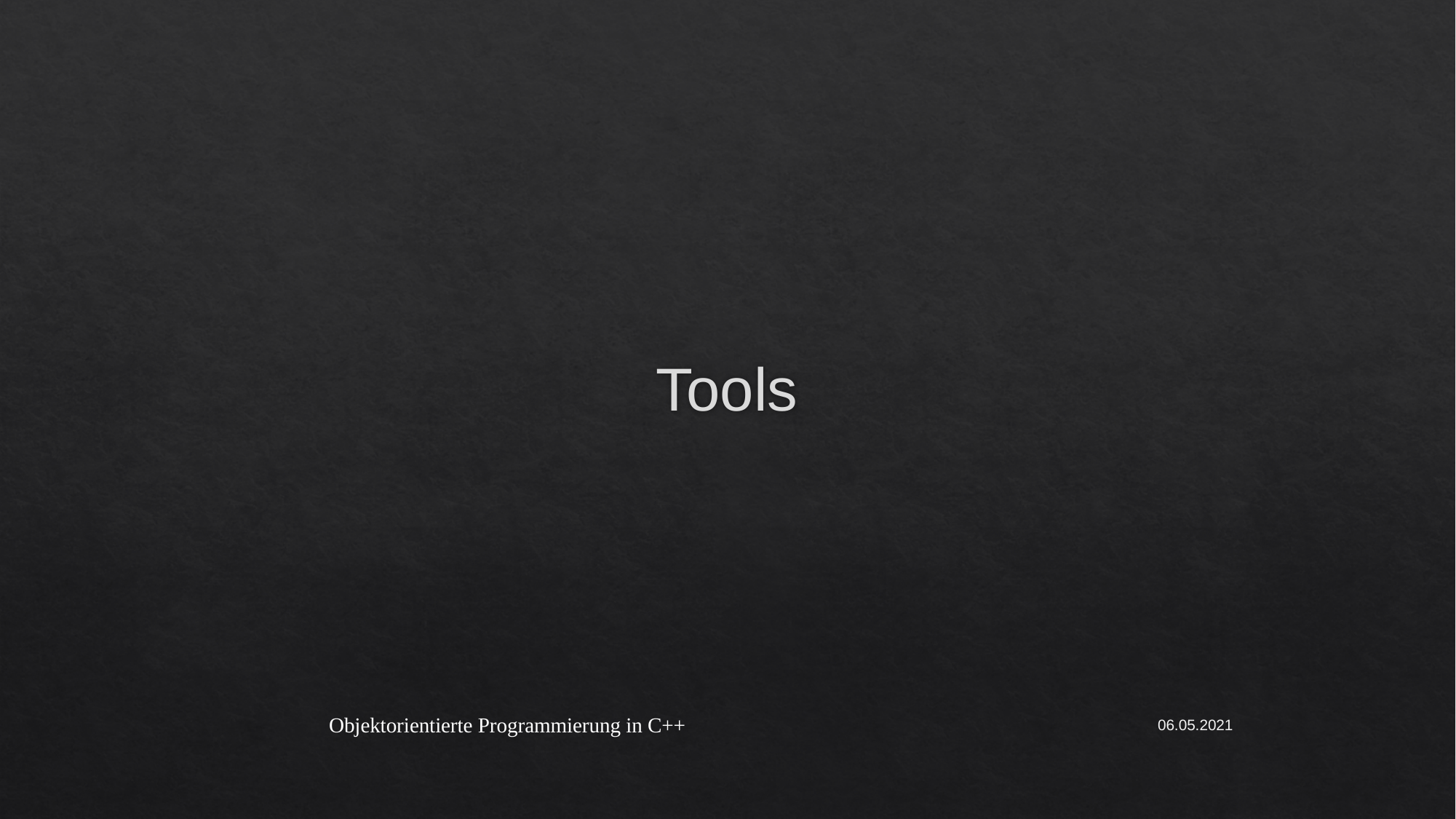

# Tools

Objektorientierte Programmierung in C++
06.05.2021